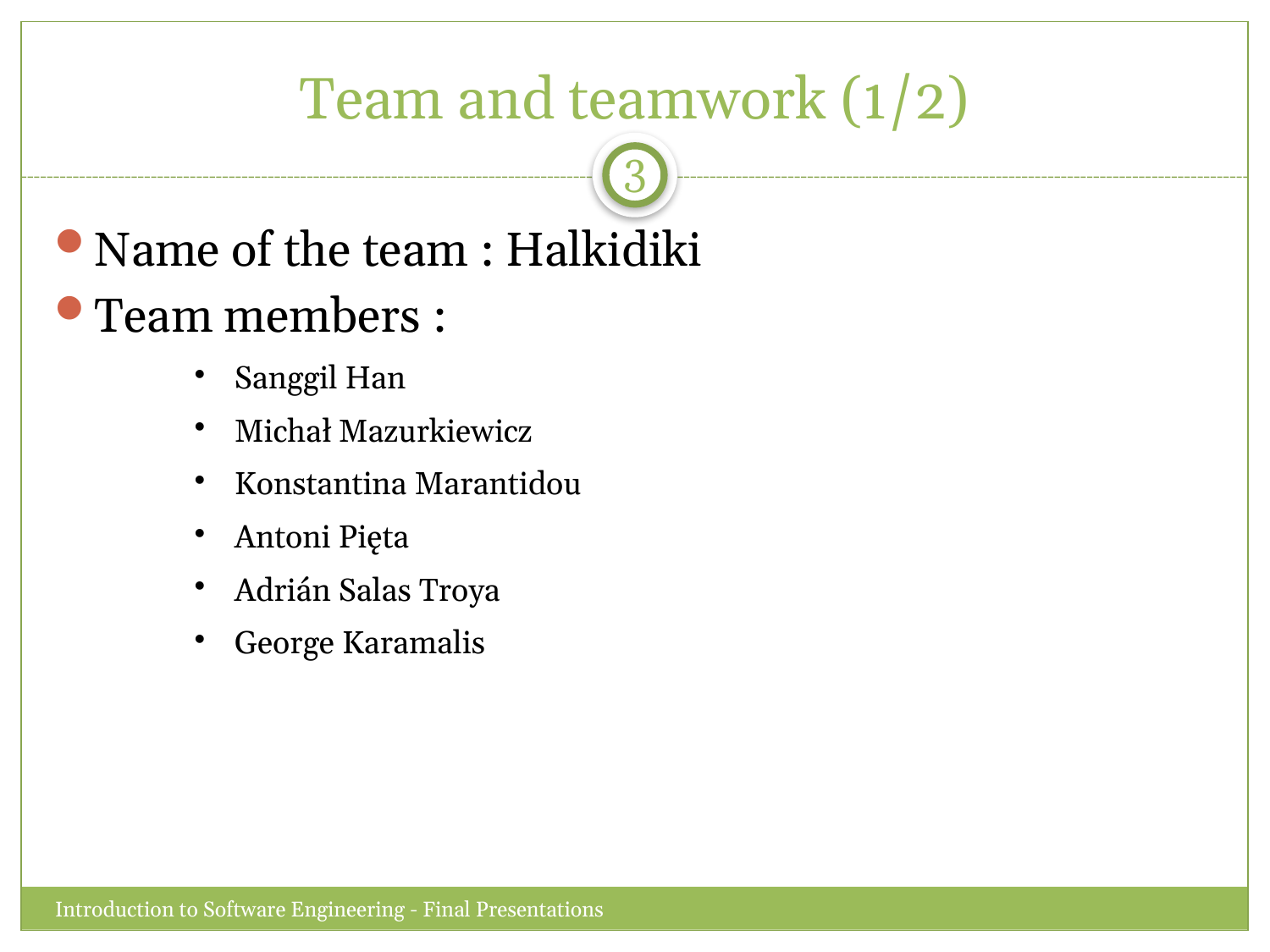

Team and teamwork (1/2)
3
Name of the team : Halkidiki
Team members :
Sanggil Han
Michał Mazurkiewicz
Konstantina Marantidou
Antoni Pięta
Adrián Salas Troya
George Karamalis
Introduction to Software Engineering - Final Presentations